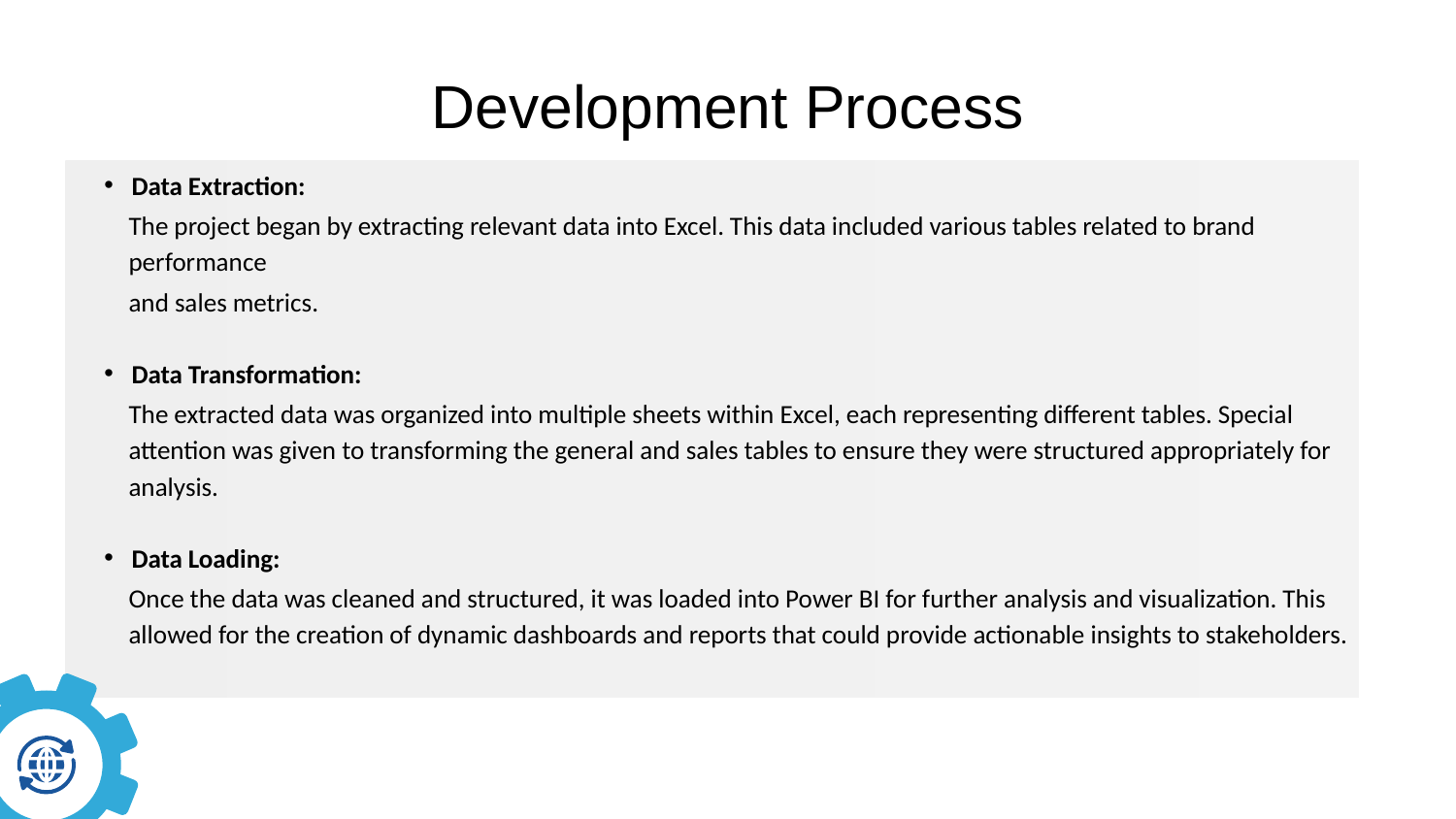

# Development Process

Data Extraction:
The project began by extracting relevant data into Excel. This data included various tables related to brand performance
and sales metrics.
Data Transformation:
The extracted data was organized into multiple sheets within Excel, each representing different tables. Special attention was given to transforming the general and sales tables to ensure they were structured appropriately for analysis.
Data Loading:
Once the data was cleaned and structured, it was loaded into Power BI for further analysis and visualization. This allowed for the creation of dynamic dashboards and reports that could provide actionable insights to stakeholders.